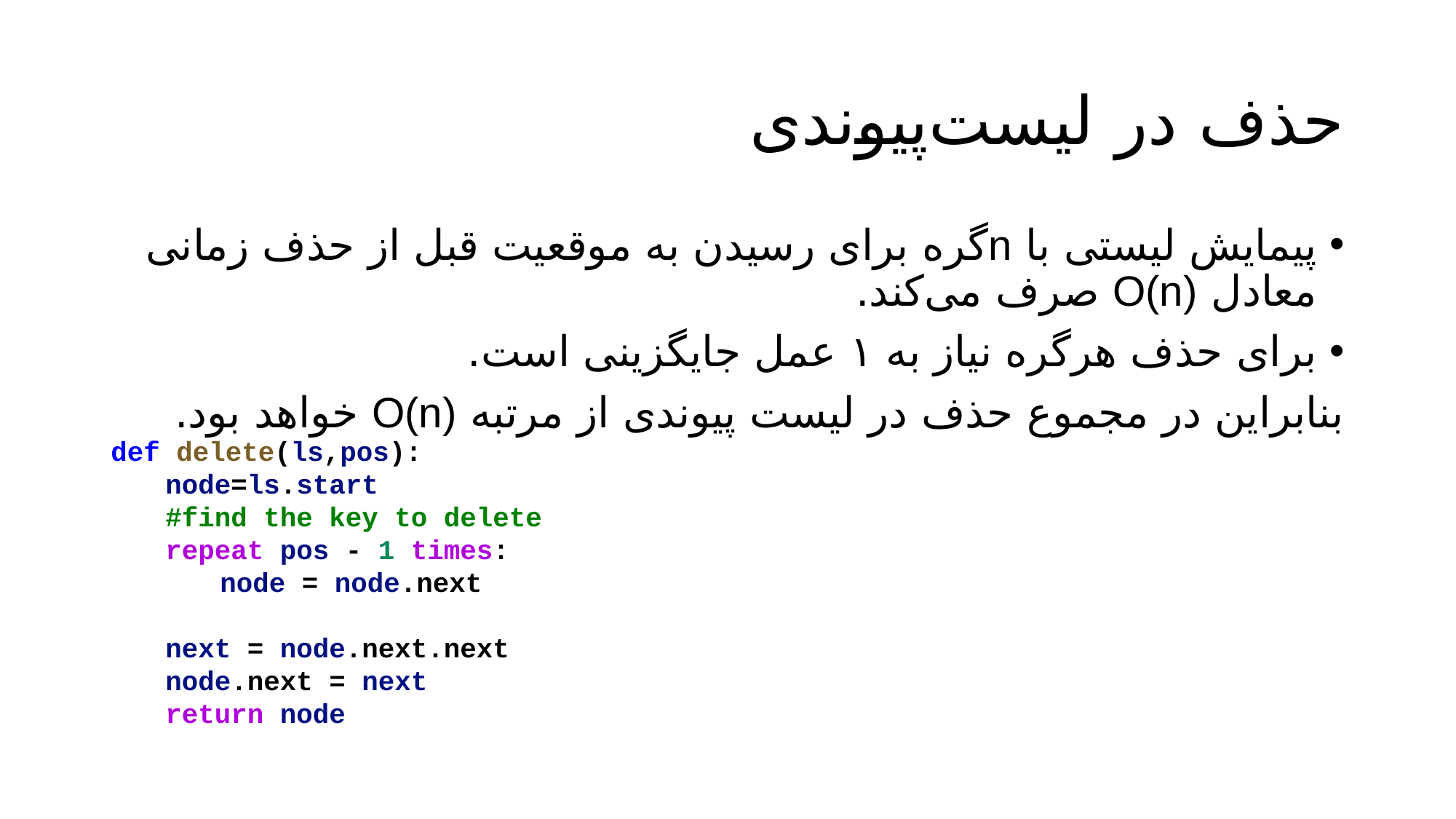

# حذف در لیست‌پیوندی
پیمایش لیستی با nگره برای رسیدن به موقعیت قبل از حذف زمانی معادل O(n) صرف می‌کند.
برای حذف هرگره نیاز به ۱ عمل جایگزینی است.
بنابراین در مجموع حذف در لیست پیوندی از مرتبه O(n) خواهد بود.
def delete(ls,pos):
node=ls.start
#find the key to delete
repeat pos - 1 times:
node = node.next
next = node.next.next
node.next = next
return node